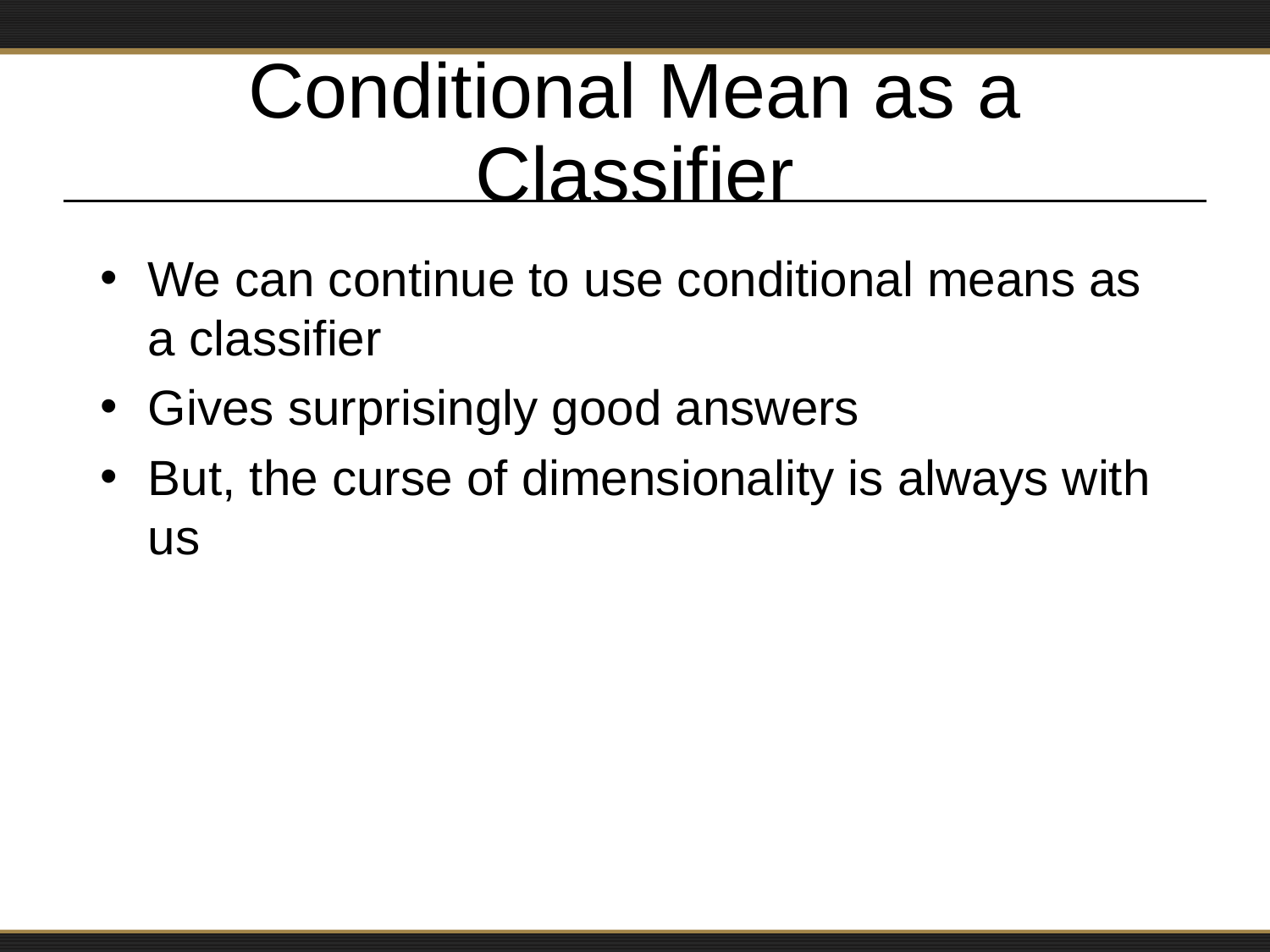

# Conditional Mean as a Classifier
We can continue to use conditional means as a classifier
Gives surprisingly good answers
But, the curse of dimensionality is always with us